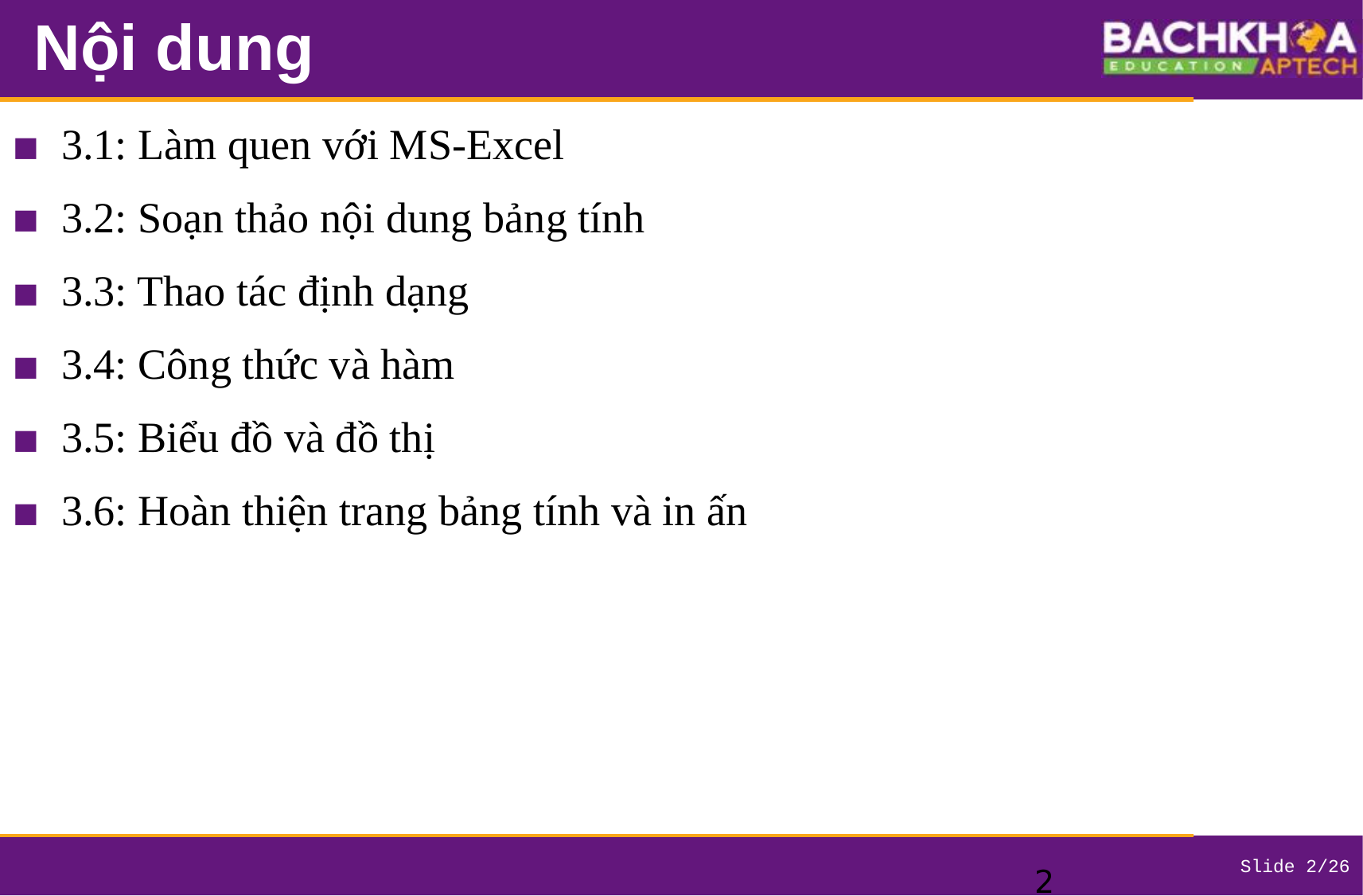

# Nội dung
3.1: Làm quen với MS-Excel
3.2: Soạn thảo nội dung bảng tính
3.3: Thao tác định dạng
3.4: Công thức và hàm
3.5: Biểu đồ và đồ thị
3.6: Hoàn thiện trang bảng tính và in ấn
2